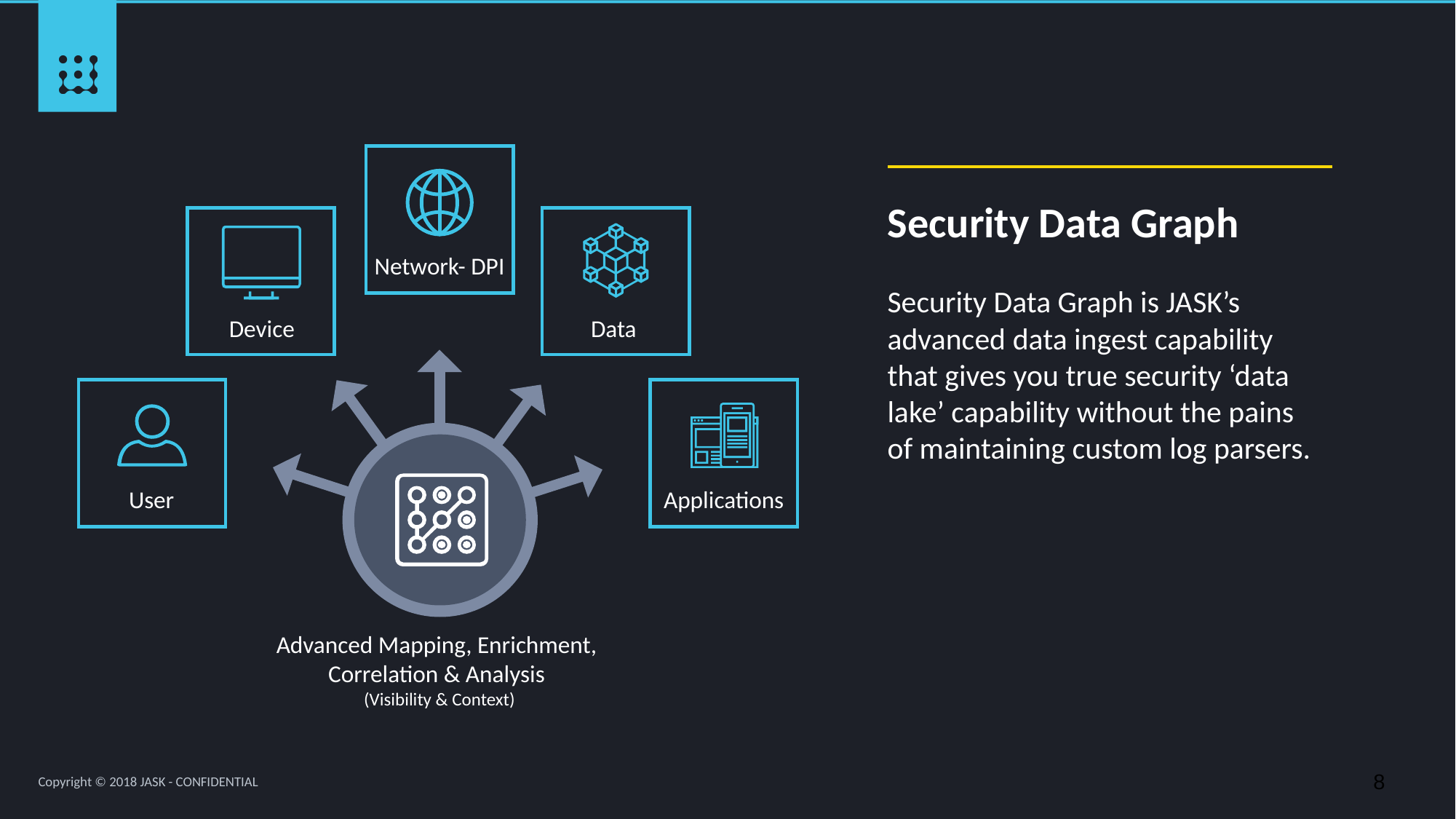

Security Data Graph
Security Data Graph is JASK’s advanced data ingest capability that gives you true security ‘data lake’ capability without the pains of maintaining custom log parsers.

Network- DPI
Device
Data

User
Applications
Advanced Mapping, Enrichment,
Correlation & Analysis
(Visibility & Context)
Copyright © 2018 JASK - CONFIDENTIAL
8